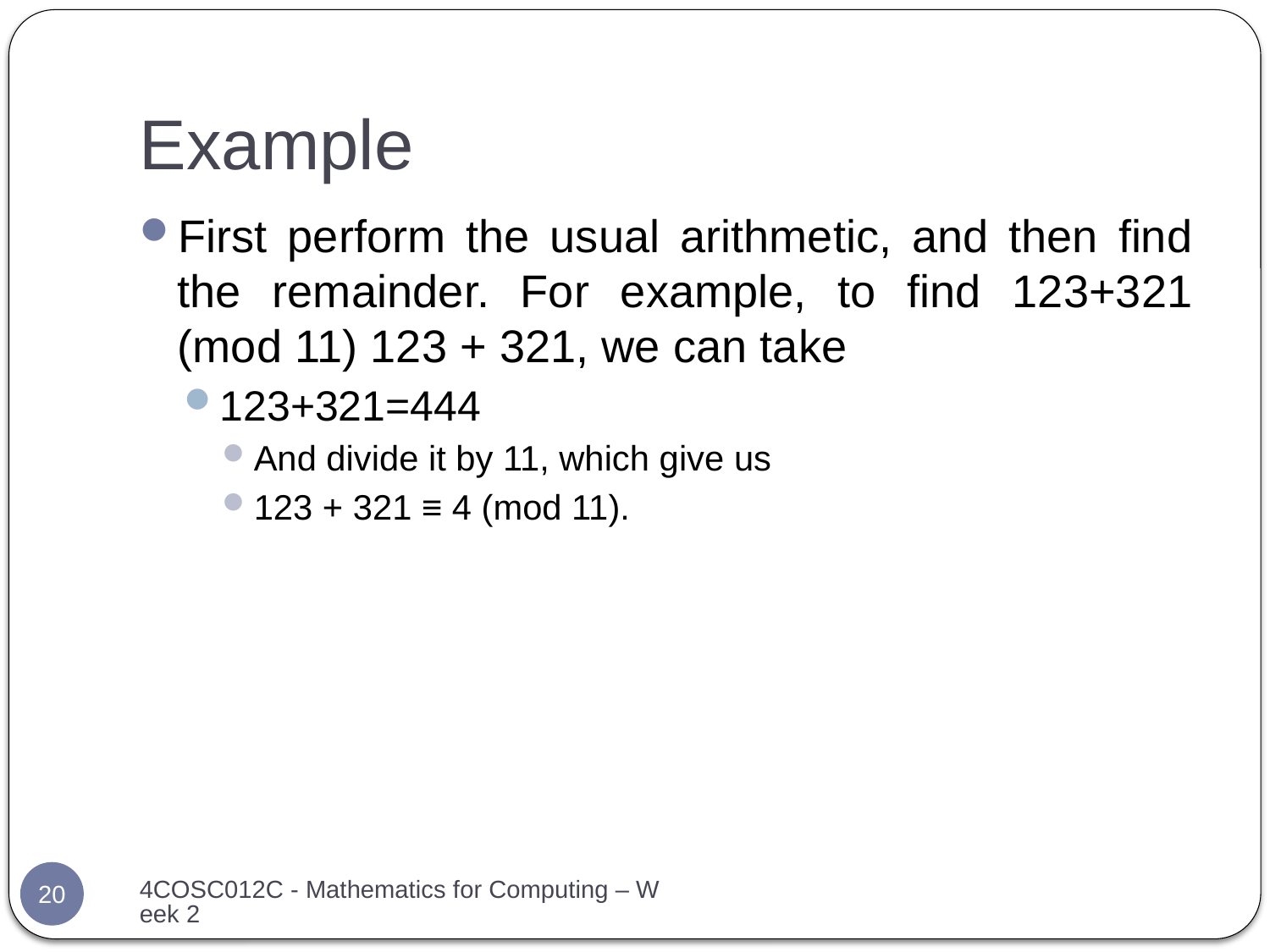

# Example
First perform the usual arithmetic, and then find the remainder. For example, to find 123+321 (mod 11) 123 + 321, we can take
123+321=444
And divide it by 11, which give us
123 + 321 ≡ 4 (mod 11).

4COSC012C - Mathematics for Computing – Week 2
20